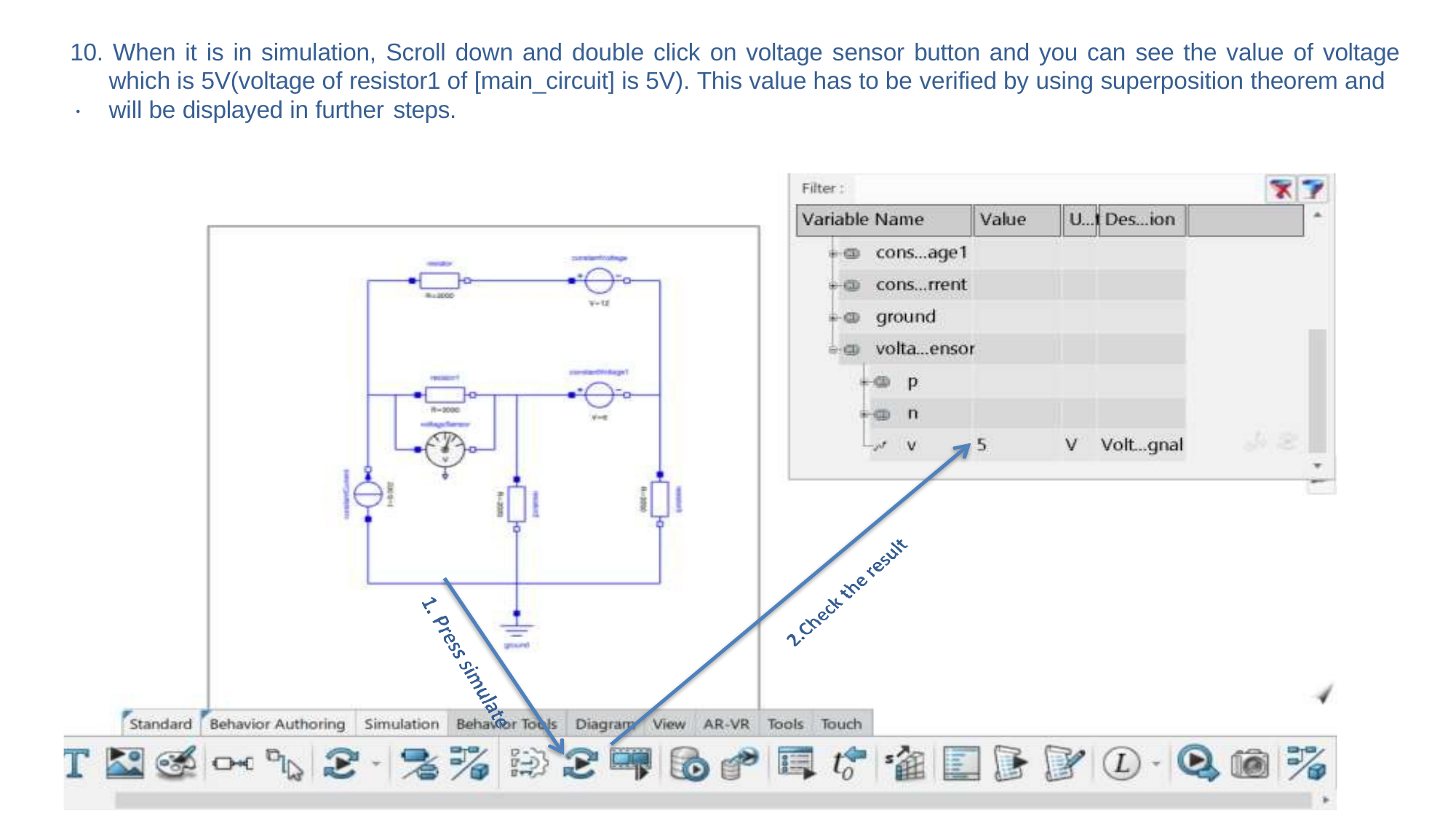

#
10. When it is in simulation, Scroll down and double click on voltage sensor button and you can see the value of voltage
which is 5V(voltage of resistor1 of [main_circuit] is 5V). This value has to be verified by using superposition theorem and  will be displayed in further steps.
.